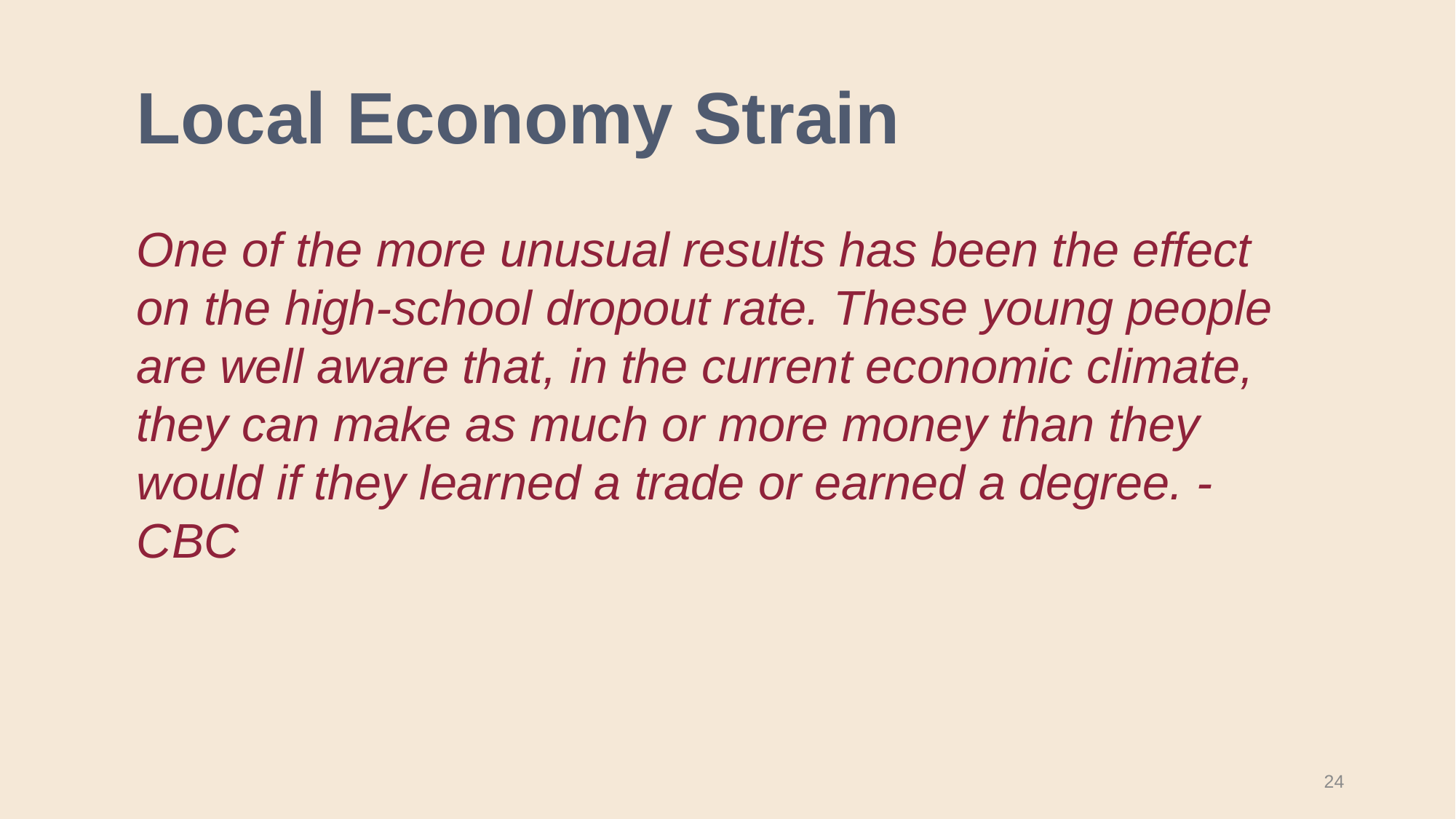

Local Economy Strain
One of the more unusual results has been the effect on the high-school dropout rate. These young people are well aware that, in the current economic climate, they can make as much or more money than they would if they learned a trade or earned a degree. - CBC
24